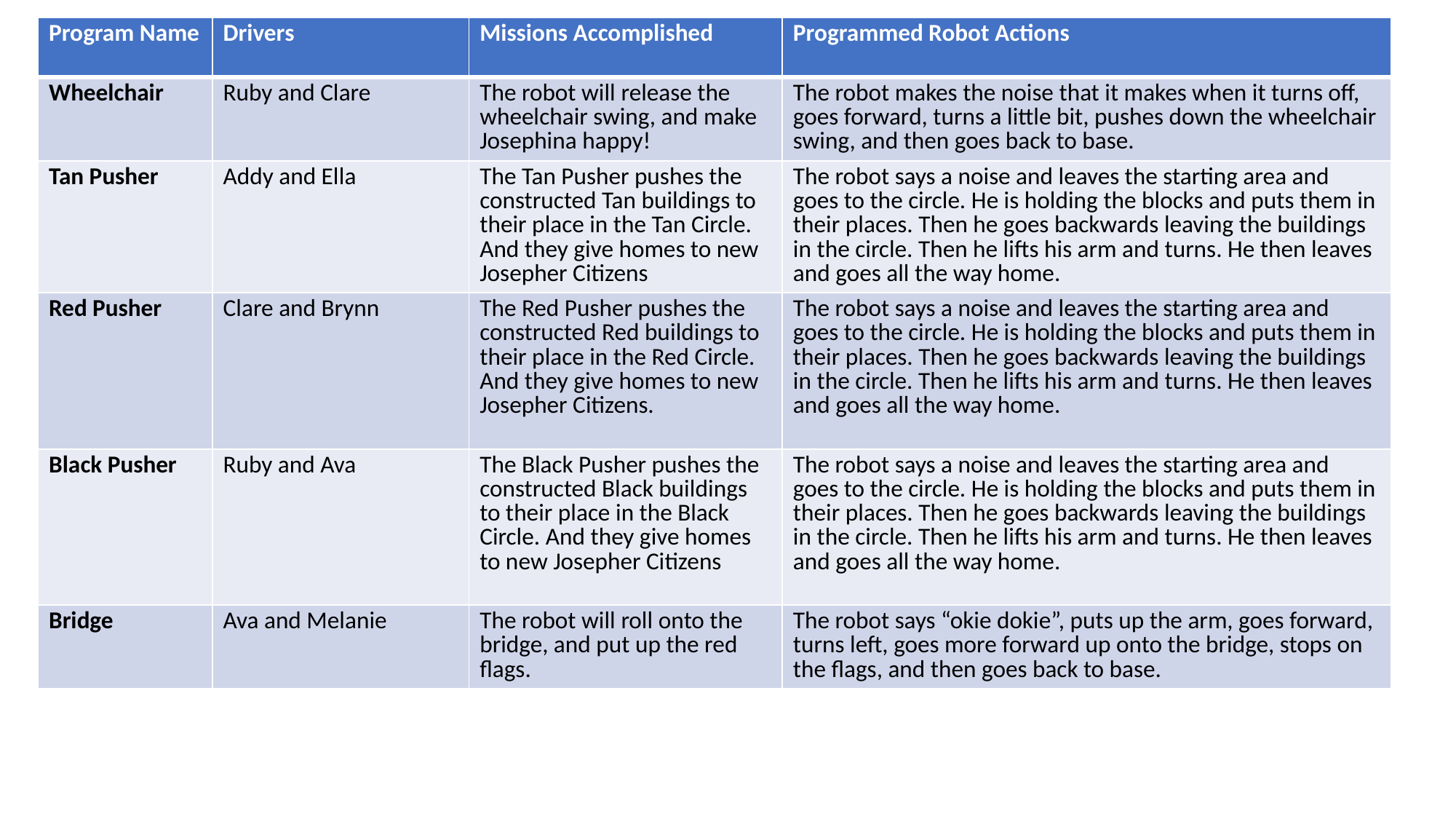

| Program Name | Drivers | Missions Accomplished | Programmed Robot Actions |
| --- | --- | --- | --- |
| Wheelchair | Ruby and Clare | The robot will release the wheelchair swing, and make Josephina happy! | The robot makes the noise that it makes when it turns off, goes forward, turns a little bit, pushes down the wheelchair swing, and then goes back to base. |
| Tan Pusher | Addy and Ella | The Tan Pusher pushes the constructed Tan buildings to their place in the Tan Circle. And they give homes to new Josepher Citizens | The robot says a noise and leaves the starting area and goes to the circle. He is holding the blocks and puts them in their places. Then he goes backwards leaving the buildings in the circle. Then he lifts his arm and turns. He then leaves and goes all the way home. |
| Red Pusher | Clare and Brynn | The Red Pusher pushes the constructed Red buildings to their place in the Red Circle. And they give homes to new Josepher Citizens. | The robot says a noise and leaves the starting area and goes to the circle. He is holding the blocks and puts them in their places. Then he goes backwards leaving the buildings in the circle. Then he lifts his arm and turns. He then leaves and goes all the way home. |
| Black Pusher | Ruby and Ava | The Black Pusher pushes the constructed Black buildings to their place in the Black Circle. And they give homes to new Josepher Citizens | The robot says a noise and leaves the starting area and goes to the circle. He is holding the blocks and puts them in their places. Then he goes backwards leaving the buildings in the circle. Then he lifts his arm and turns. He then leaves and goes all the way home. |
| Bridge | Ava and Melanie | The robot will roll onto the bridge, and put up the red flags. | The robot says “okie dokie”, puts up the arm, goes forward, turns left, goes more forward up onto the bridge, stops on the flags, and then goes back to base. |
# Robot Design Summary